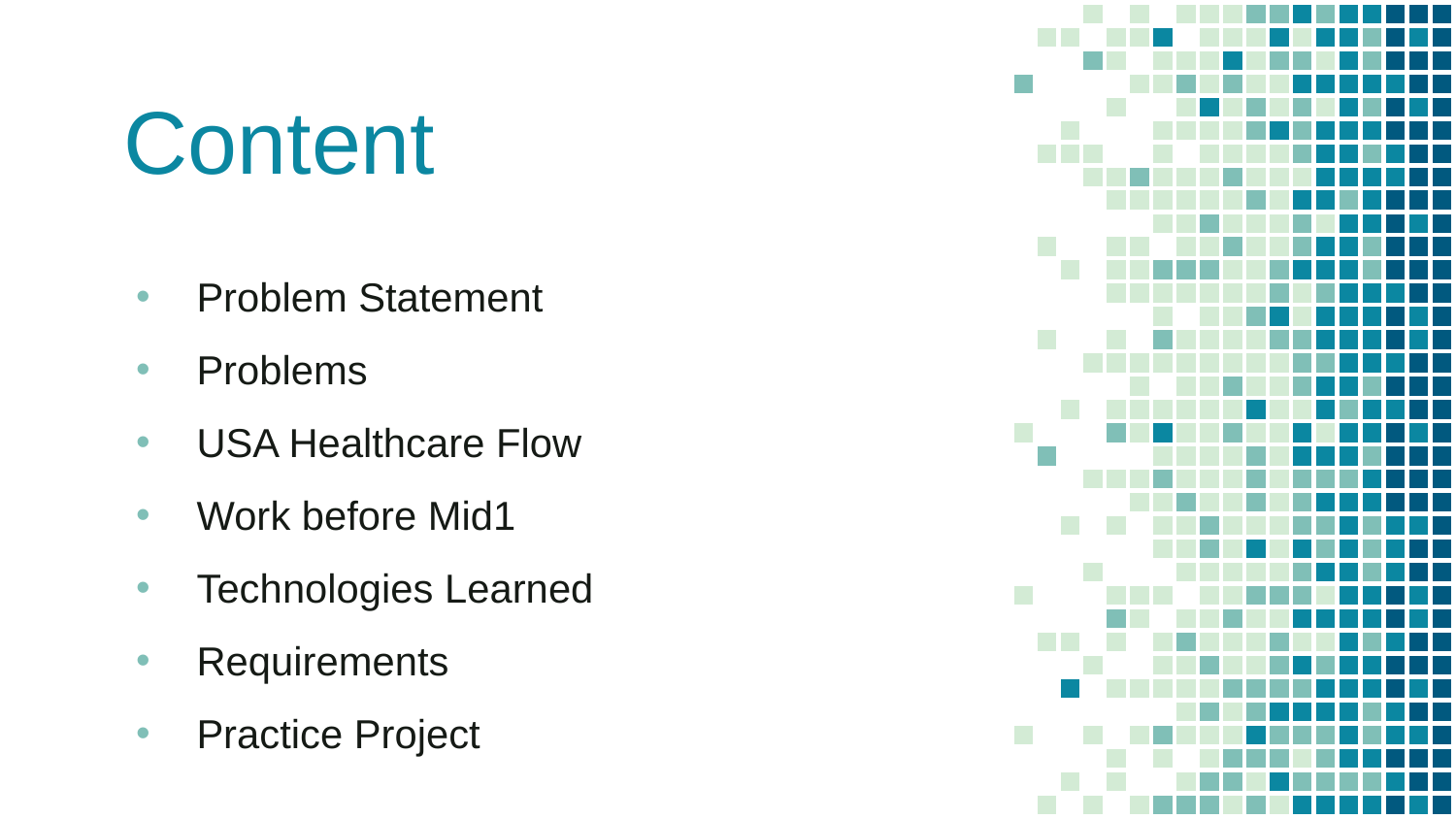

# Content
Problem Statement
Problems
USA Healthcare Flow
Work before Mid1
Technologies Learned
Requirements
Practice Project